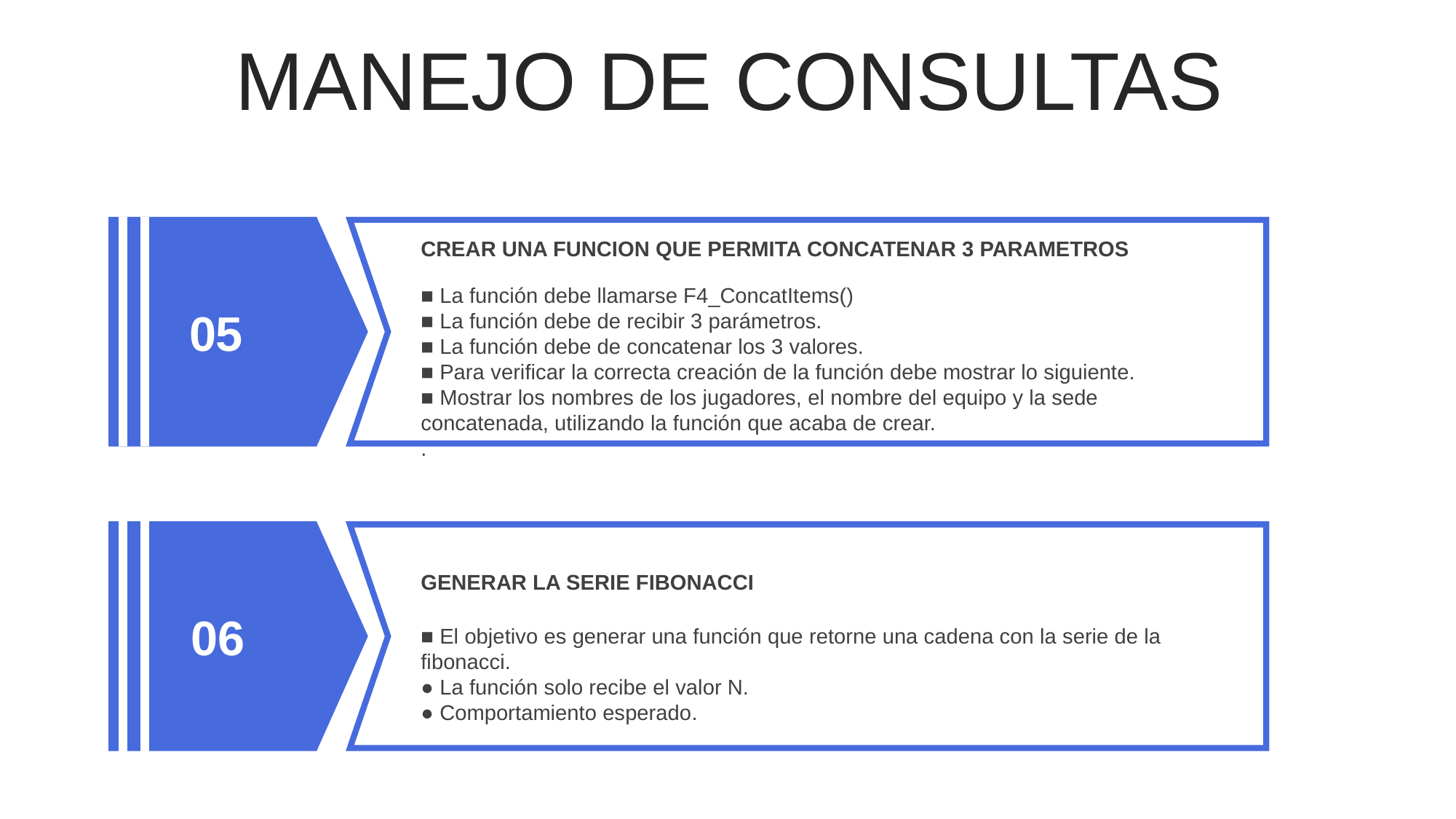

MANEJO DE CONSULTAS

### Chart

| Category |
|---|

CREAR UNA FUNCION QUE PERMITA CONCATENAR 3 PARAMETROS
■ La función debe llamarse F4_ConcatItems()
■ La función debe de recibir 3 parámetros.
■ La función debe de concatenar los 3 valores.
■ Para verificar la correcta creación de la función debe mostrar lo siguiente.
■ Mostrar los nombres de los jugadores, el nombre del equipo y la sede concatenada, utilizando la función que acaba de crear.
.
05

### Chart

| Category |
|---|

GENERAR LA SERIE FIBONACCI
■ El objetivo es generar una función que retorne una cadena con la serie de la fibonacci.
● La función solo recibe el valor N.
● Comportamiento esperado.
06